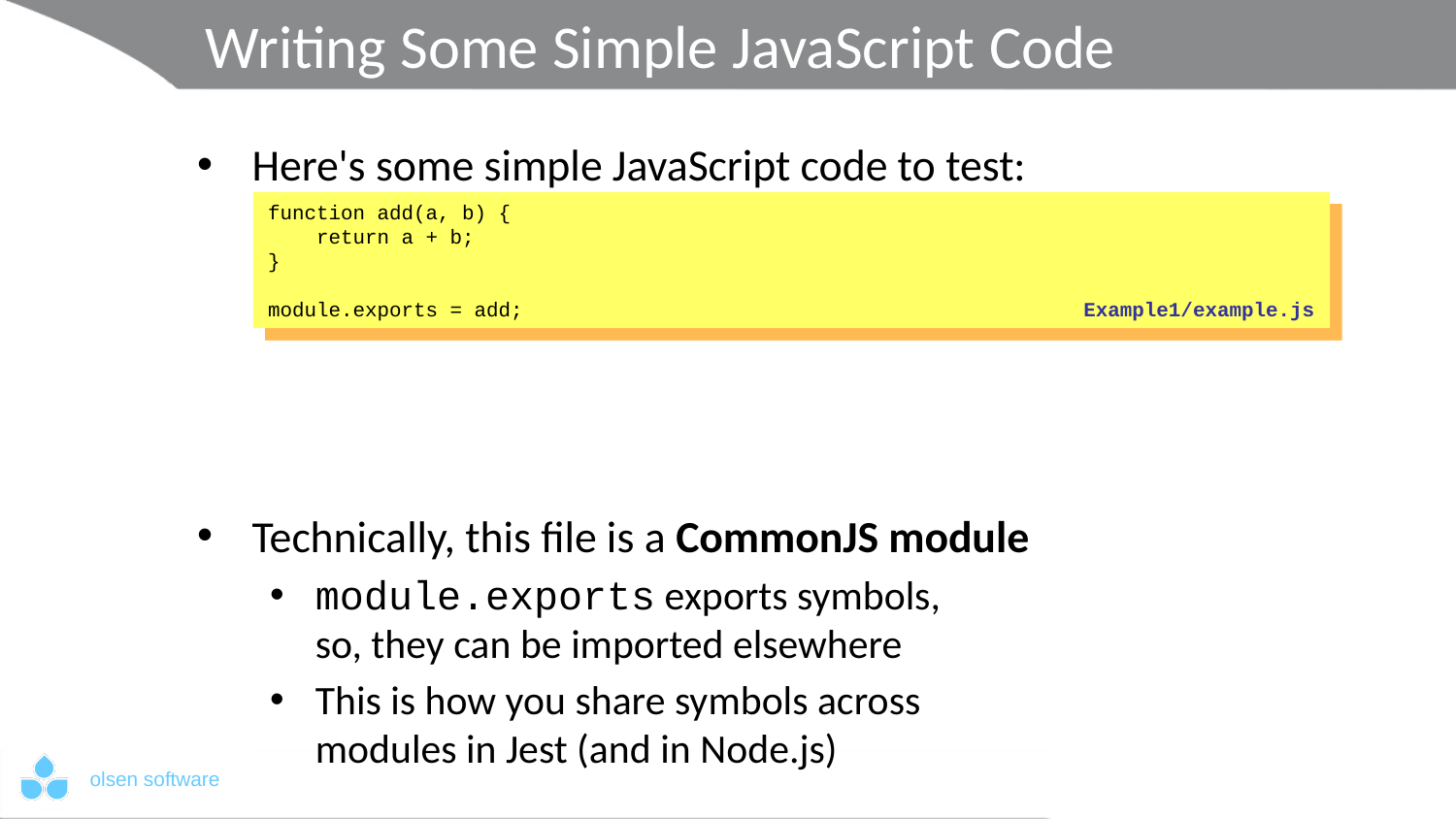

# Writing Some Simple JavaScript Code
Here's some simple JavaScript code to test:

Technically, this file is a CommonJS module
module.exports exports symbols,
so, they can be imported elsewhere
This is how you share symbols across
modules in Jest (and in Node.js)
function add(a, b) {
    return a + b;
}

module.exports = add;
Example1/example.js